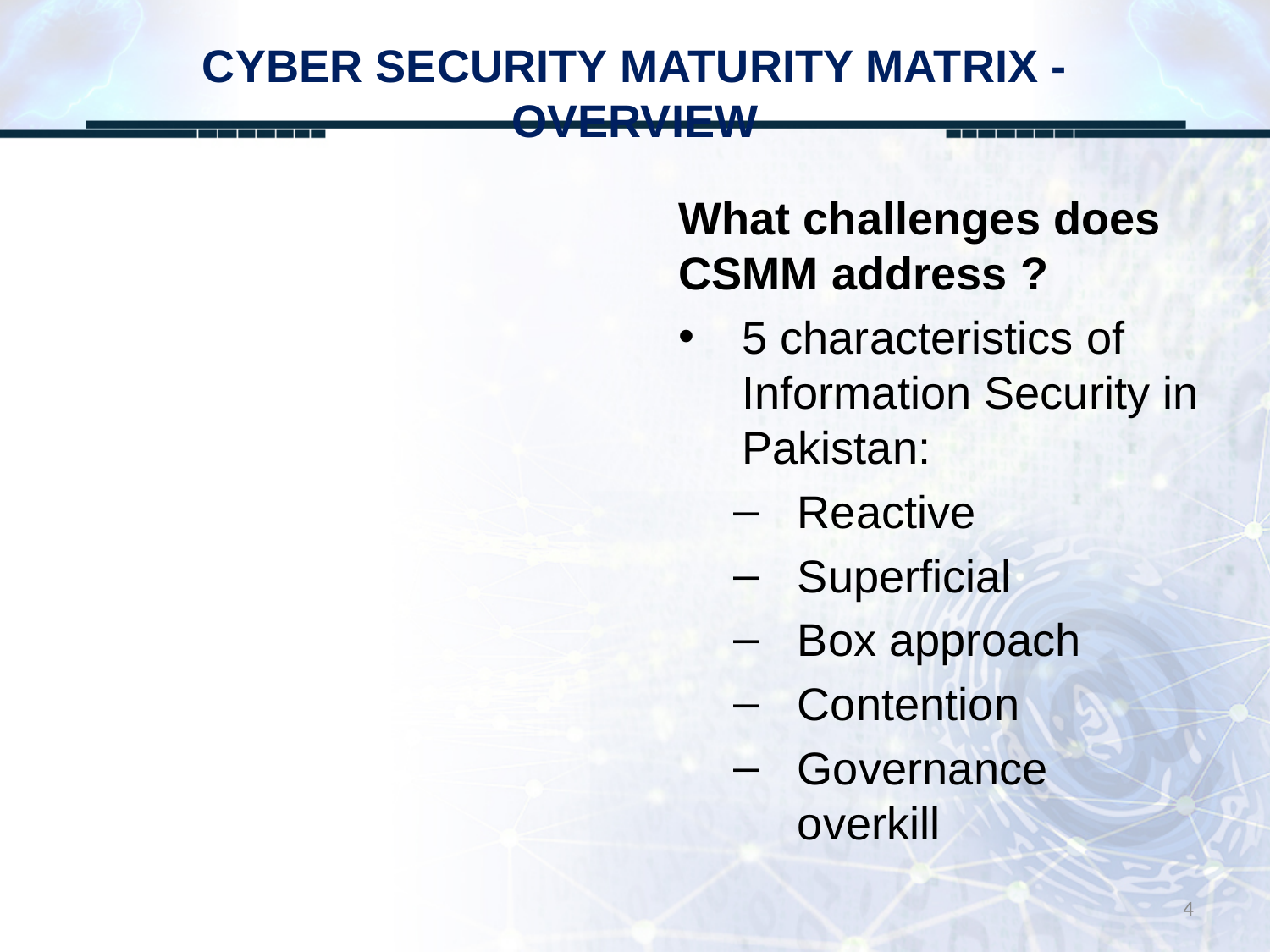

# CYBER SECURITY MATURITY MATRIX - OVERVIEW
What challenges does CSMM address ?
5 characteristics of Information Security in Pakistan:
Reactive
Superficial
Box approach
Contention
Governance overkill

4